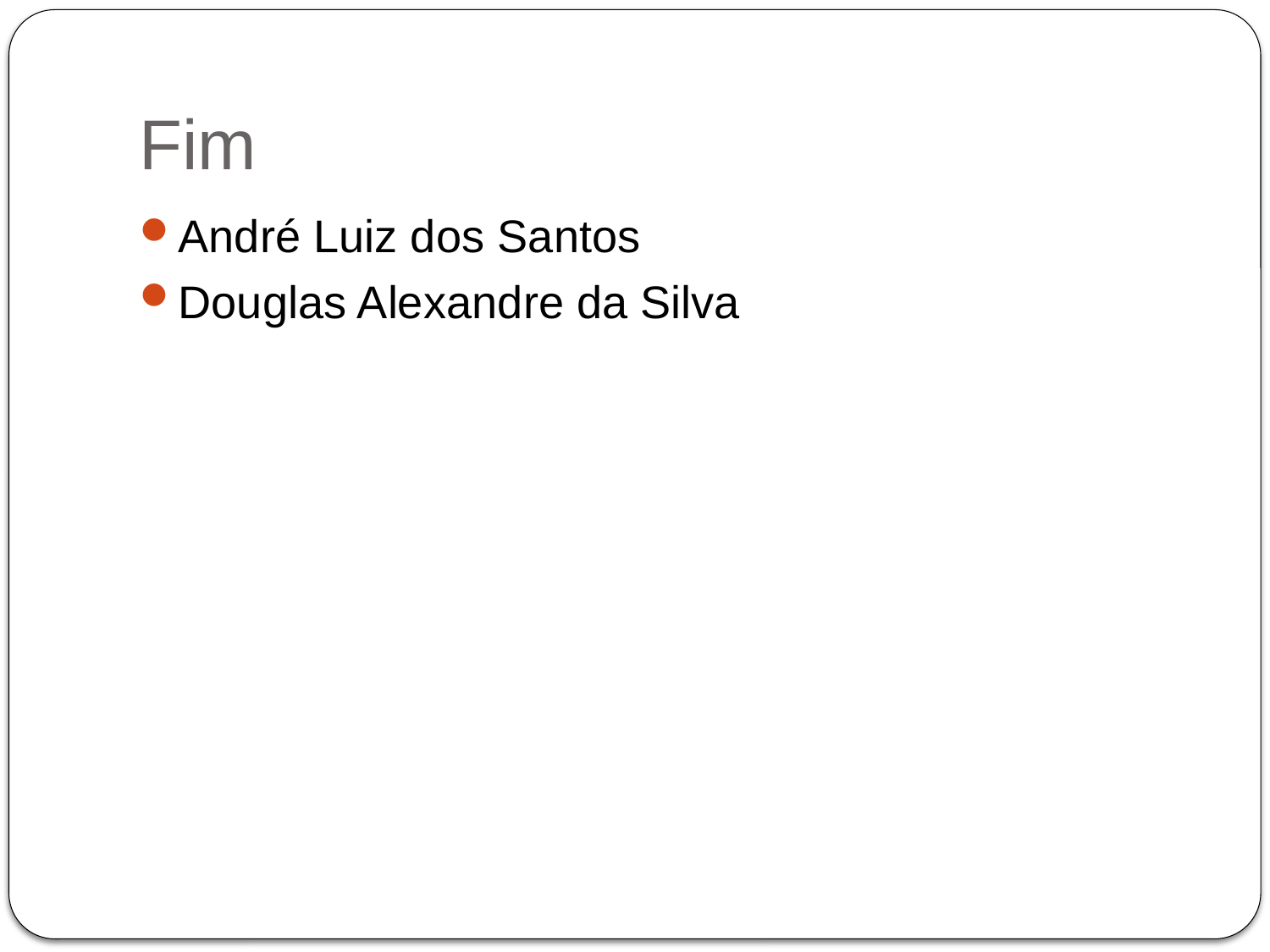

# Fim
André Luiz dos Santos
Douglas Alexandre da Silva